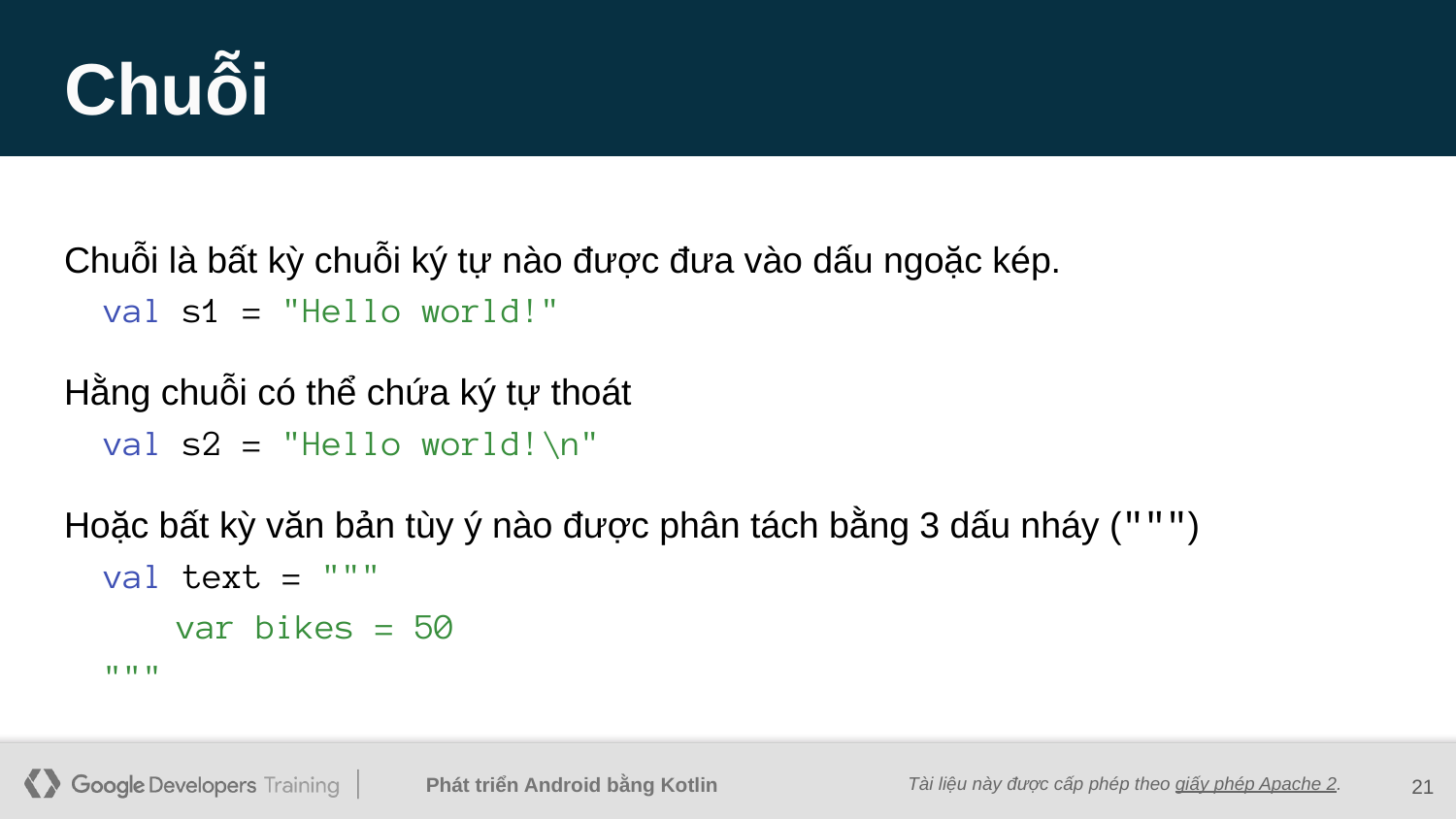

# Chuỗi
Chuỗi là bất kỳ chuỗi ký tự nào được đưa vào dấu ngoặc kép.
  val s1 = "Hello world!"
Hằng chuỗi có thể chứa ký tự thoát
  val s2 = "Hello world!\n"
Hoặc bất kỳ văn bản tùy ý nào được phân tách bằng 3 dấu nháy (""")
  val text = """
  var bikes = 50
  """

21